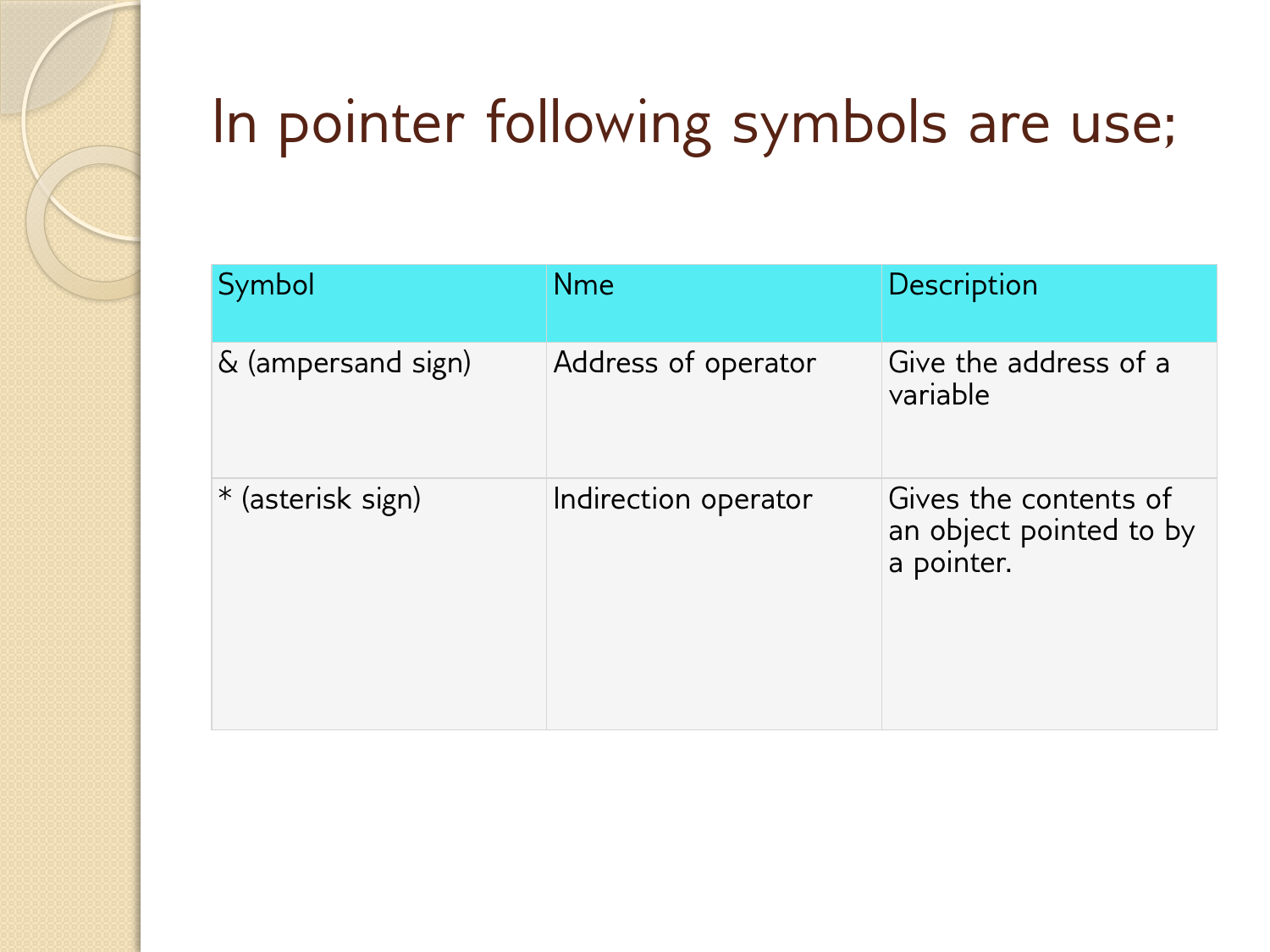

# In pointer following symbols are use;
| Symbol | Nme | Description |
| --- | --- | --- |
| & (ampersand sign) | Address of operator | Give the address of a variable |
| \* (asterisk sign) | Indirection operator | Gives the contents of an object pointed to by a pointer. |